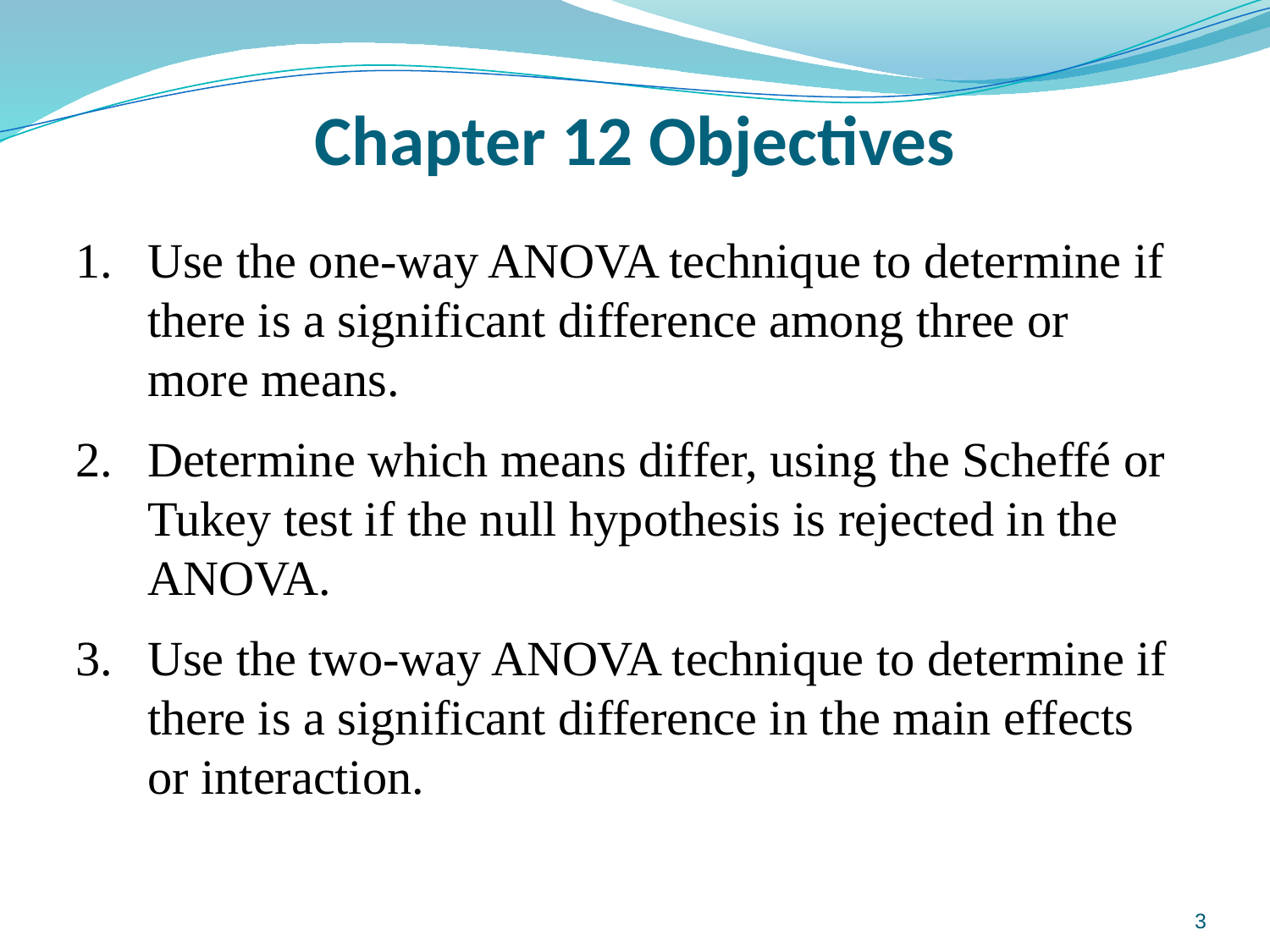

# Chapter 12 Objectives
Use the one-way ANOVA technique to determine if there is a significant difference among three or more means.
Determine which means differ, using the Scheffé or Tukey test if the null hypothesis is rejected in the ANOVA.
Use the two-way ANOVA technique to determine if there is a significant difference in the main effects or interaction.

3